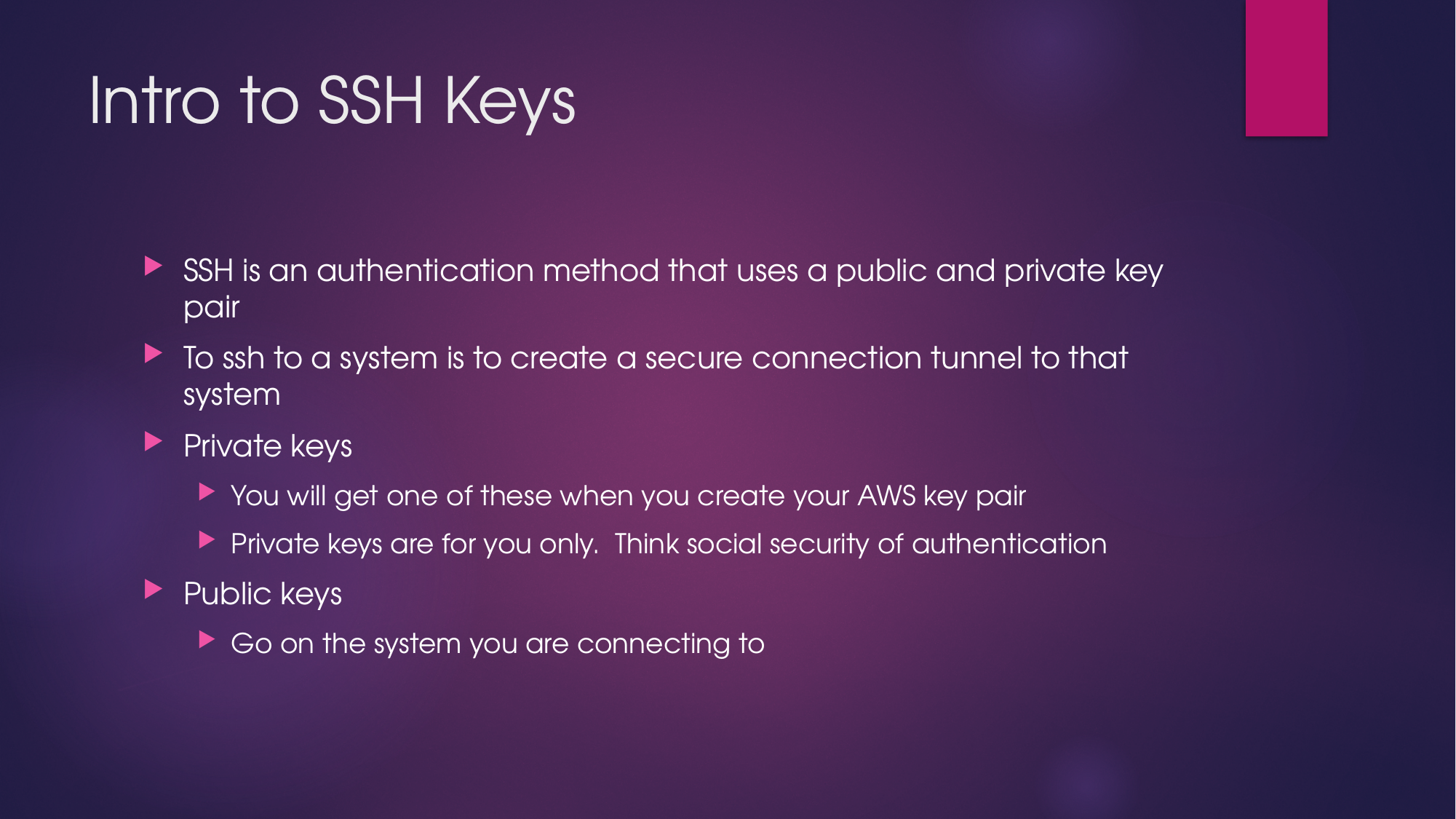

# Intro to SSH Keys
SSH is an authentication method that uses a public and private key pair
To ssh to a system is to create a secure connection tunnel to that system
Private keys
You will get one of these when you create your AWS key pair
Private keys are for you only.  Think social security of authentication
Public keys
Go on the system you are connecting to